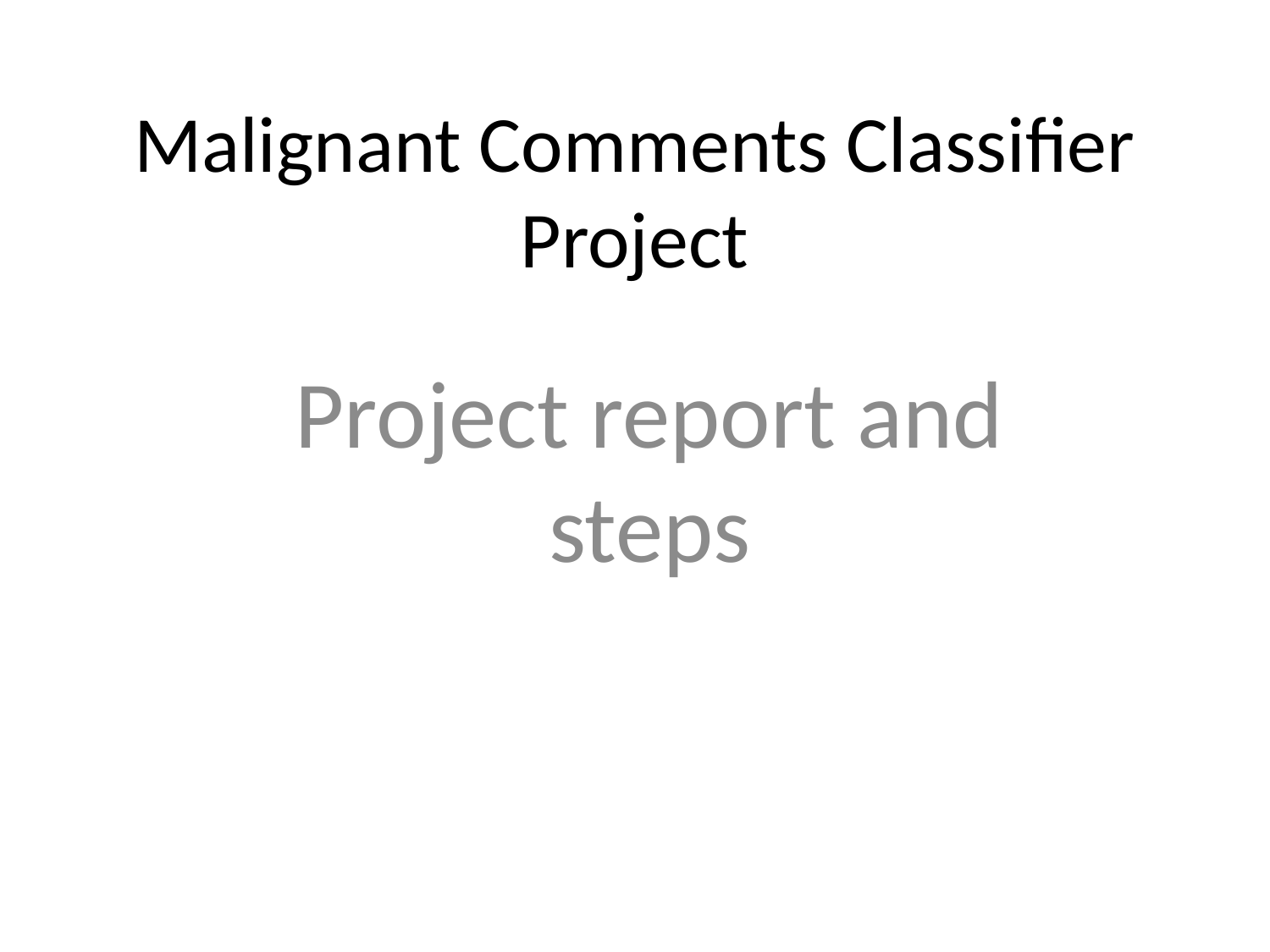

# Malignant Comments Classifier Project
Project report and steps